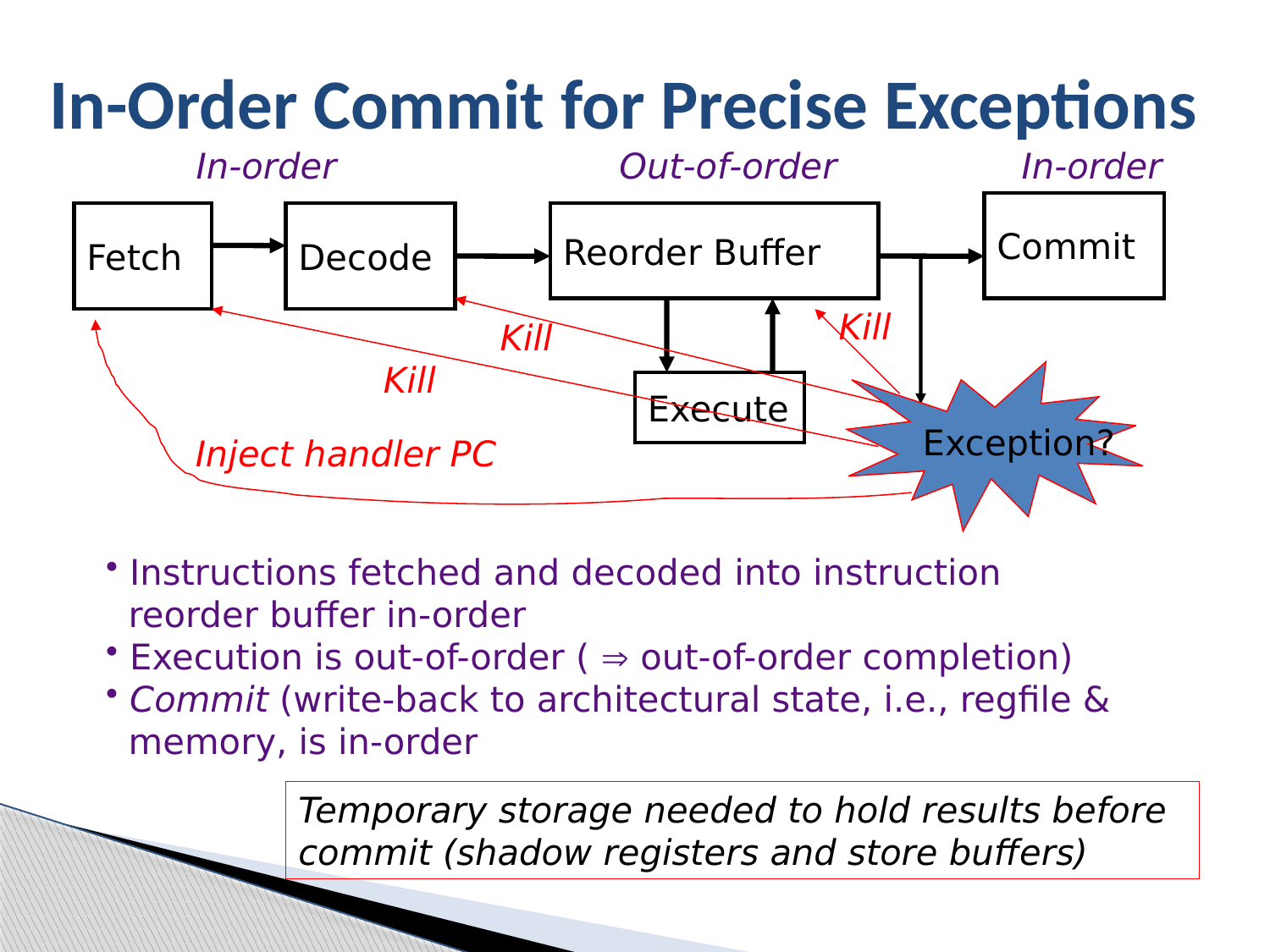

# In-Order Commit for Precise Exceptions
In-order
Out-of-order
In-order
Commit
Fetch
Decode
Reorder Buffer

Exception?

Kill

Kill

Kill
Inject handler PC

Execute
 Instructions fetched and decoded into instruction
  reorder buffer in-order
 Execution is out-of-order ( ⇒ out-of-order completion)
 Commit (write-back to architectural state, i.e., regfile &
  memory, is in-order
Temporary storage needed to hold results before commit (shadow registers and store buffers)